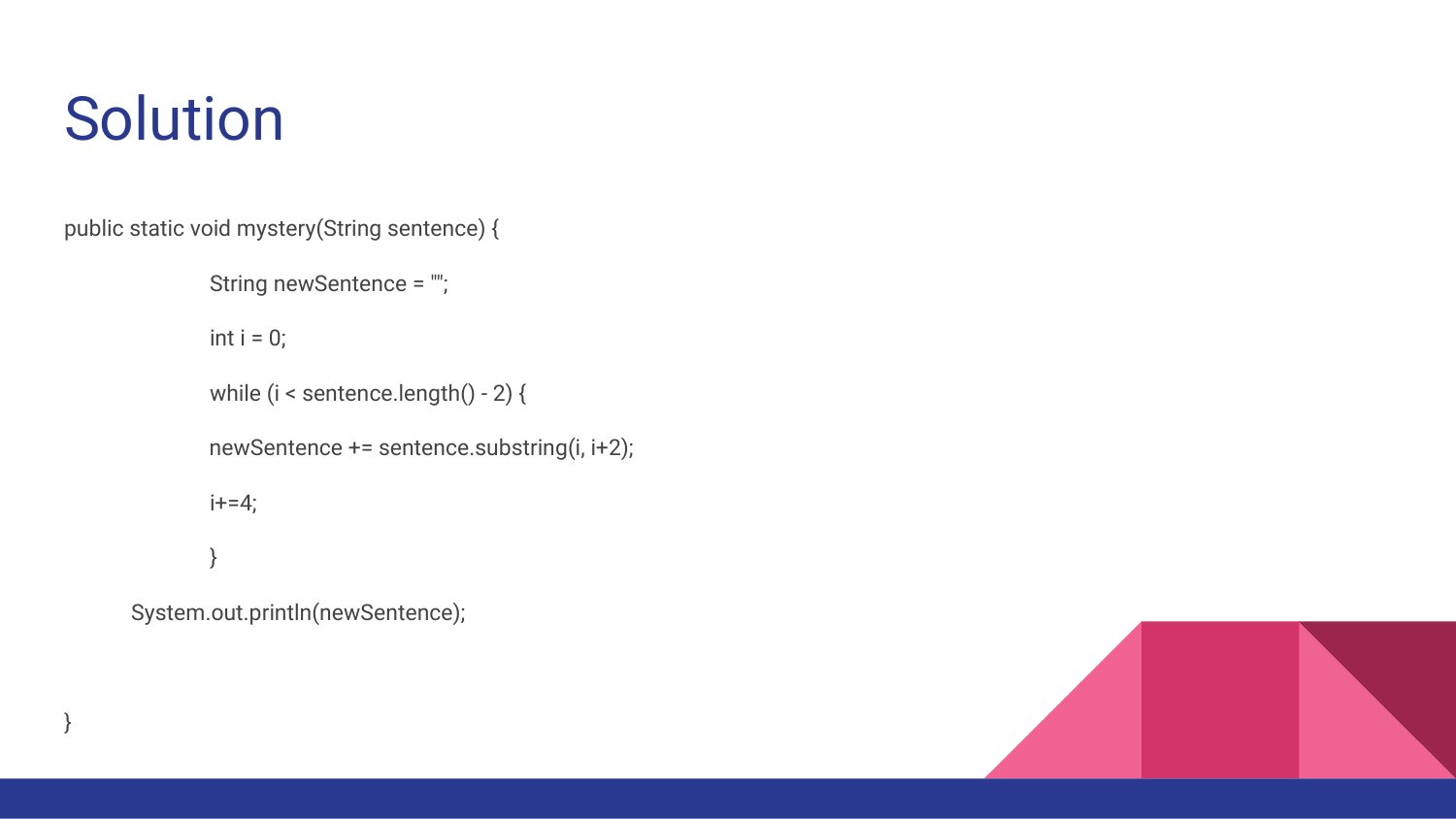

# Solution
public static void mystery(String sentence) {
      	String newSentence = "";
        	int i = 0;
        	while (i < sentence.length() - 2) {
                          newSentence += sentence.substring(i, i+2);
              	i+=4;
        	}
            System.out.println(newSentence);

}